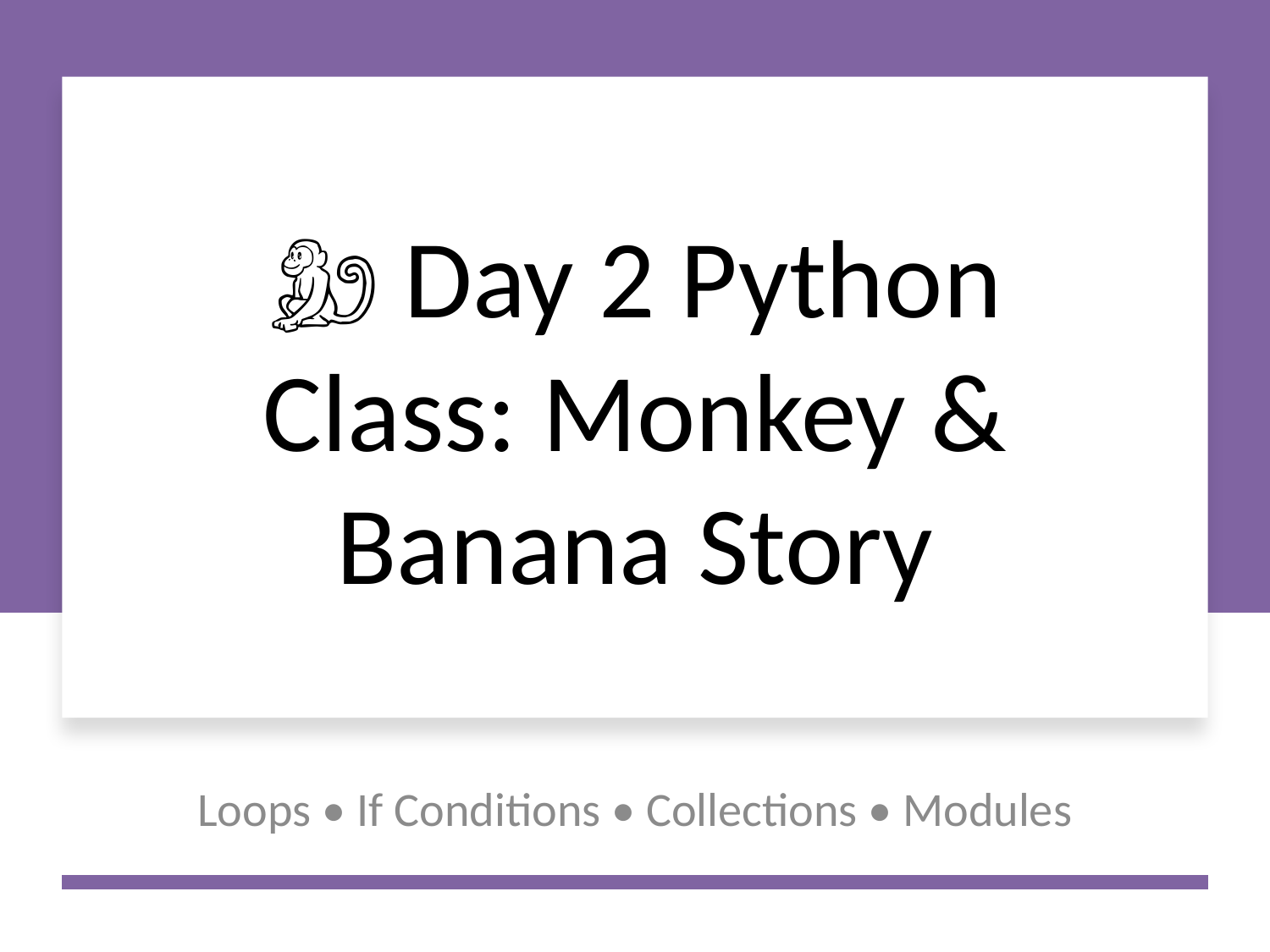

# 🐒 Day 2 Python Class: Monkey & Banana Story
Loops • If Conditions • Collections • Modules